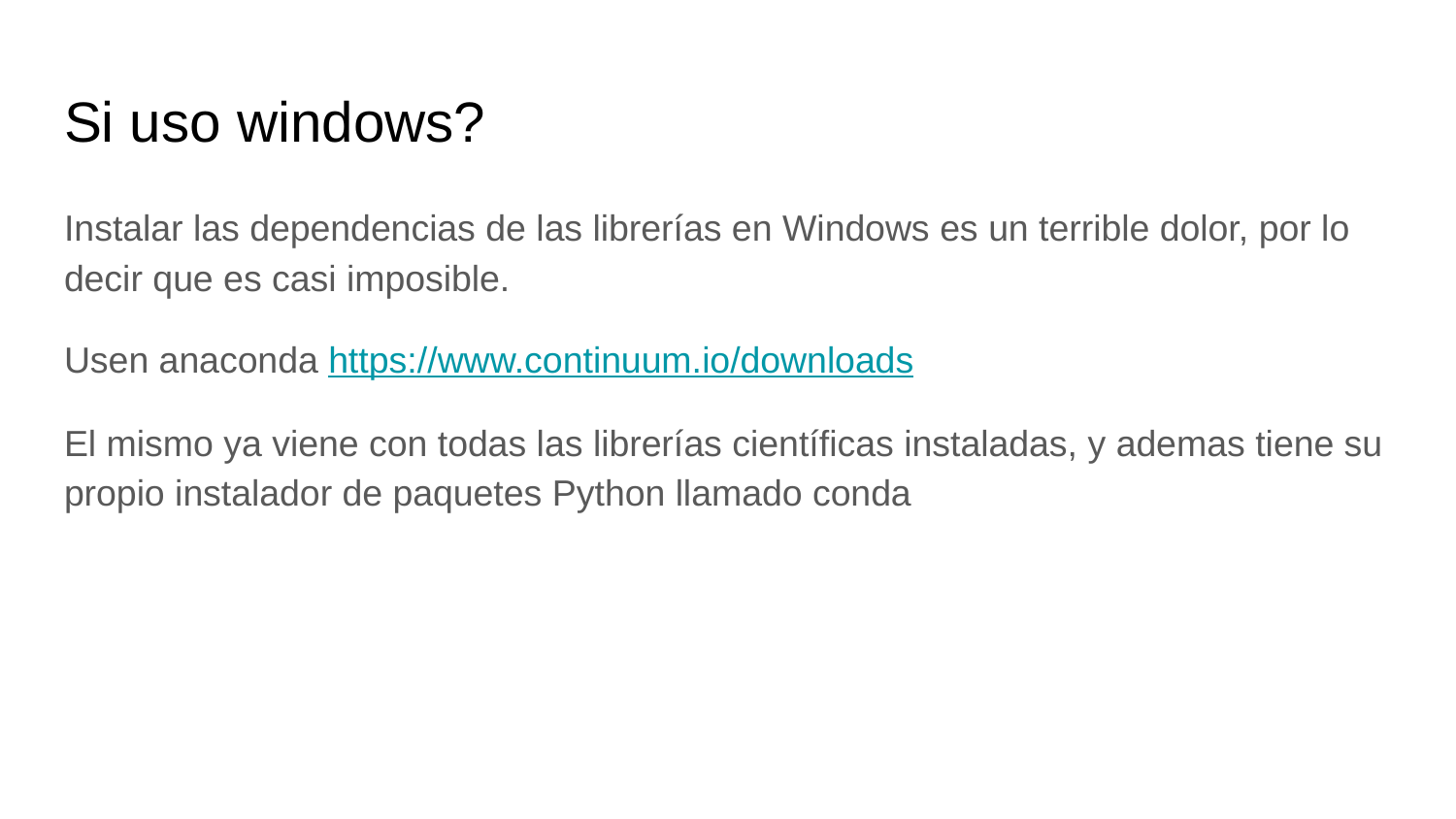

# Si uso windows?
Instalar las dependencias de las librerías en Windows es un terrible dolor, por lo decir que es casi imposible.
Usen anaconda https://www.continuum.io/downloads
El mismo ya viene con todas las librerías científicas instaladas, y ademas tiene su propio instalador de paquetes Python llamado conda